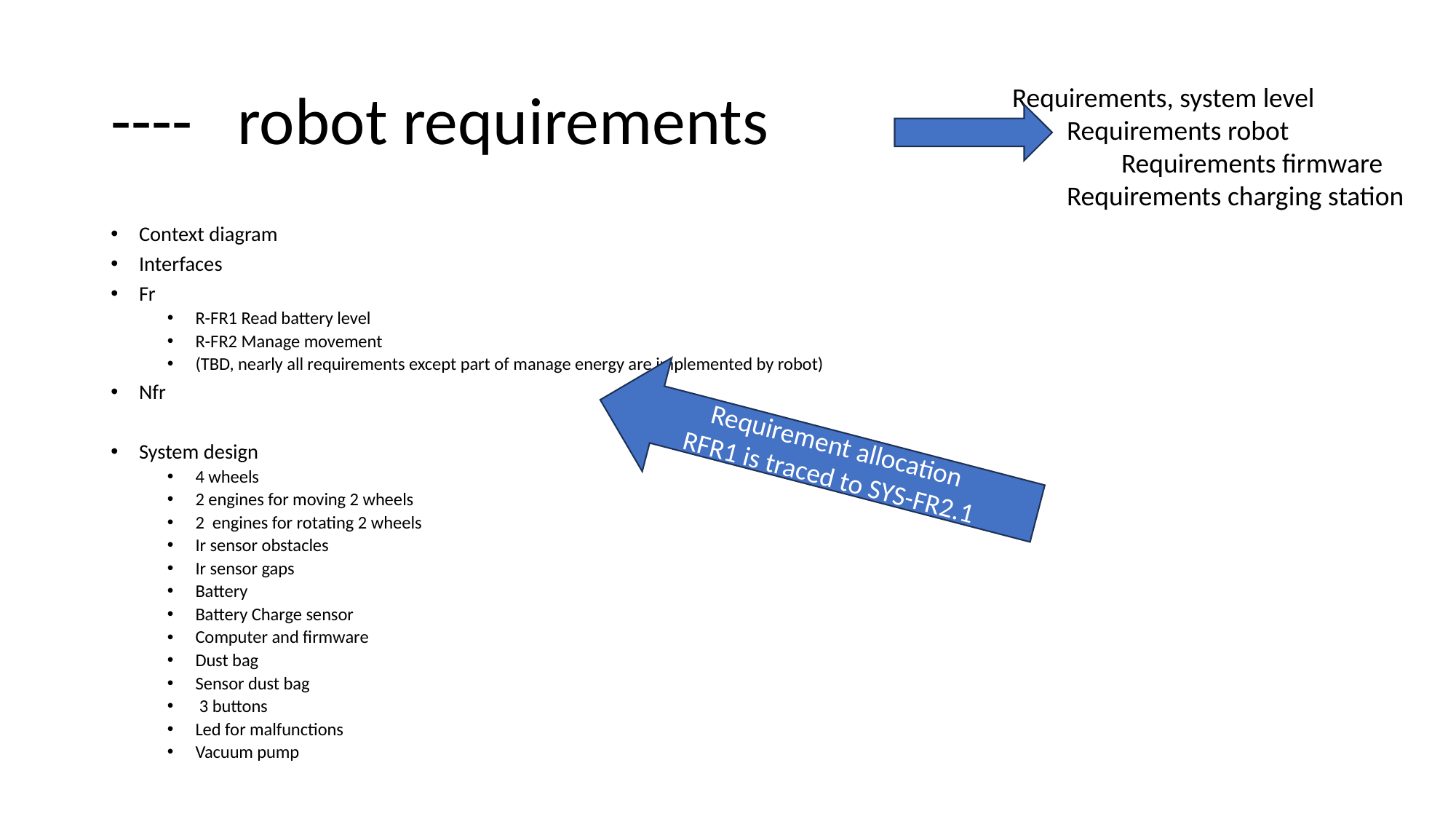

# ----   robot requirements
Requirements, system level
Requirements robot
Requirements firmware
Requirements charging station

Context diagram
Interfaces
Fr
R-FR1 Read battery level
R-FR2 Manage movement
(TBD, nearly all requirements except part of manage energy are implemented by robot)
Nfr

System design
4 wheels
2 engines for moving 2 wheels
2  engines for rotating 2 wheels
Ir sensor obstacles
Ir sensor gaps
Battery
Battery Charge sensor
Computer and firmware
Dust bag
Sensor dust bag
 3 buttons
Led for malfunctions
Vacuum pump
Requirement allocation
RFR1 is traced to SYS-FR2.1